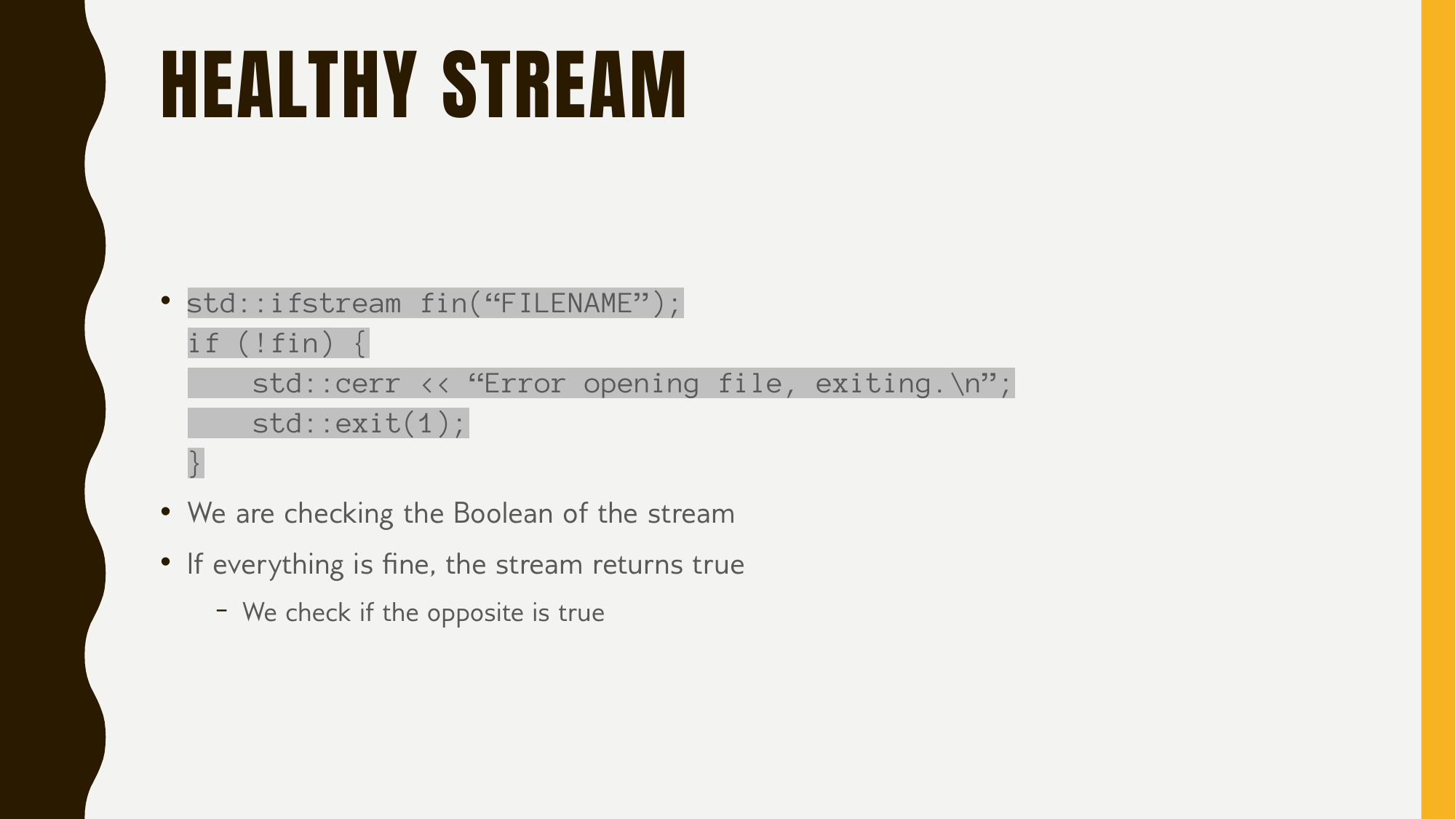

# Healthy Stream
std::ifstream fin(“FILENAME”);
if (!fin) {
    std::cerr << “Error opening file, exiting.\n”;
    std::exit(1);
}
We are checking the Boolean of the stream
If everything is fine, the stream returns true
We check if the opposite is true